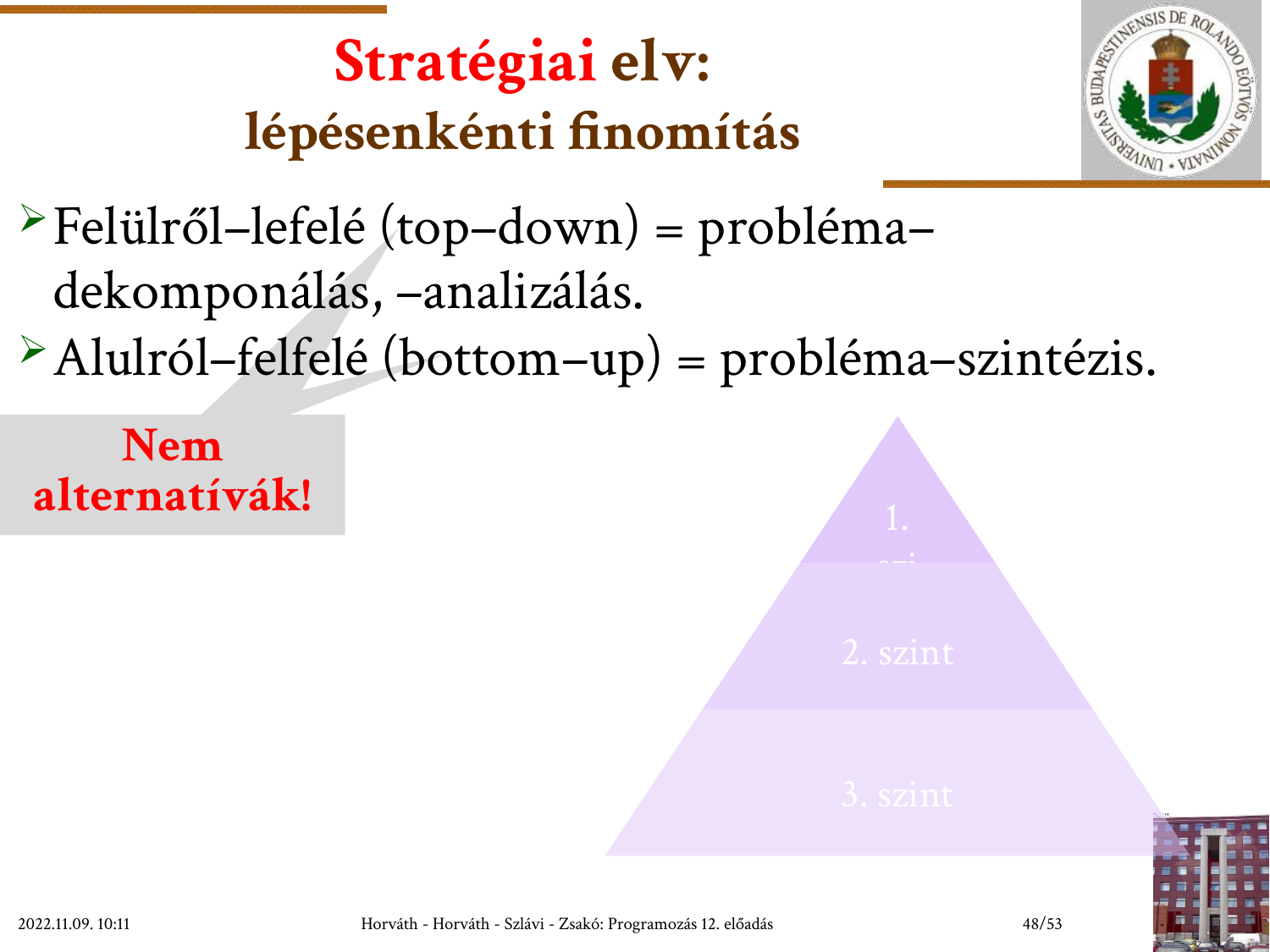

# Stratégiai elv: lépésenkénti finomítás
Felülről–lefelé (top–down) = probléma–dekomponálás, –analizálás.
Alulról–felfelé (bottom–up) = probléma–szintézis.
Nem alternatívák!
Nem alternatívák!
1. szint
2. szint
3. szint
2022.11.09. 10:11
Horváth - Horváth - Szlávi - Zsakó: Programozás 12. előadás
48/53